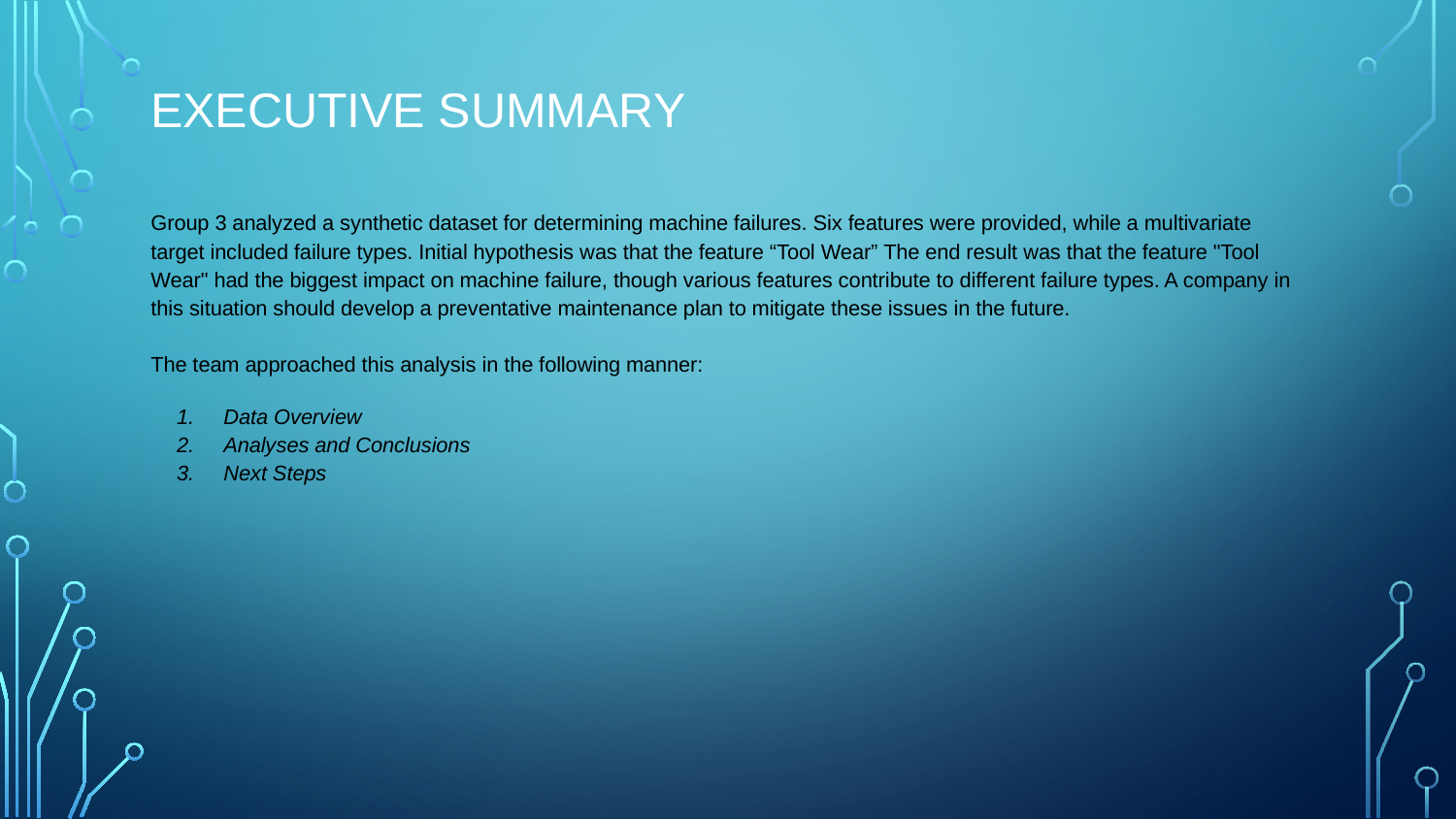

# Executive Summary
Group 3 analyzed a synthetic dataset for determining machine failures. Six features were provided, while a multivariate target included failure types. Initial hypothesis was that the feature “Tool Wear” The end result was that the feature "Tool Wear" had the biggest impact on machine failure, though various features contribute to different failure types. A company in this situation should develop a preventative maintenance plan to mitigate these issues in the future.

The team approached this analysis in the following manner:
Data Overview
Analyses and Conclusions
Next Steps